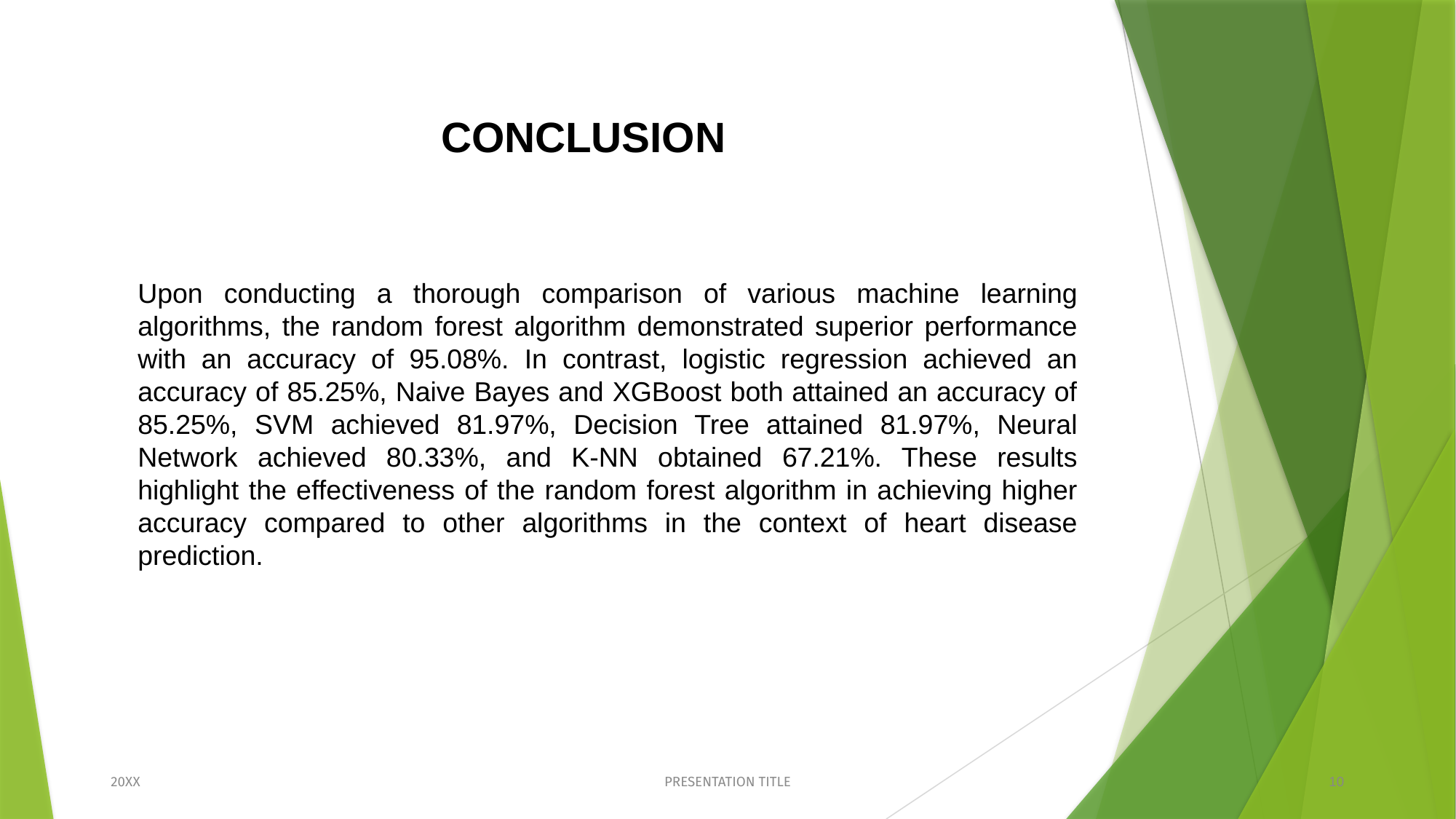

# CONCLUSION
Upon conducting a thorough comparison of various machine learning algorithms, the random forest algorithm demonstrated superior performance with an accuracy of 95.08%. In contrast, logistic regression achieved an accuracy of 85.25%, Naive Bayes and XGBoost both attained an accuracy of 85.25%, SVM achieved 81.97%, Decision Tree attained 81.97%, Neural Network achieved 80.33%, and K-NN obtained 67.21%. These results highlight the effectiveness of the random forest algorithm in achieving higher accuracy compared to other algorithms in the context of heart disease prediction.
20XX
PRESENTATION TITLE
10